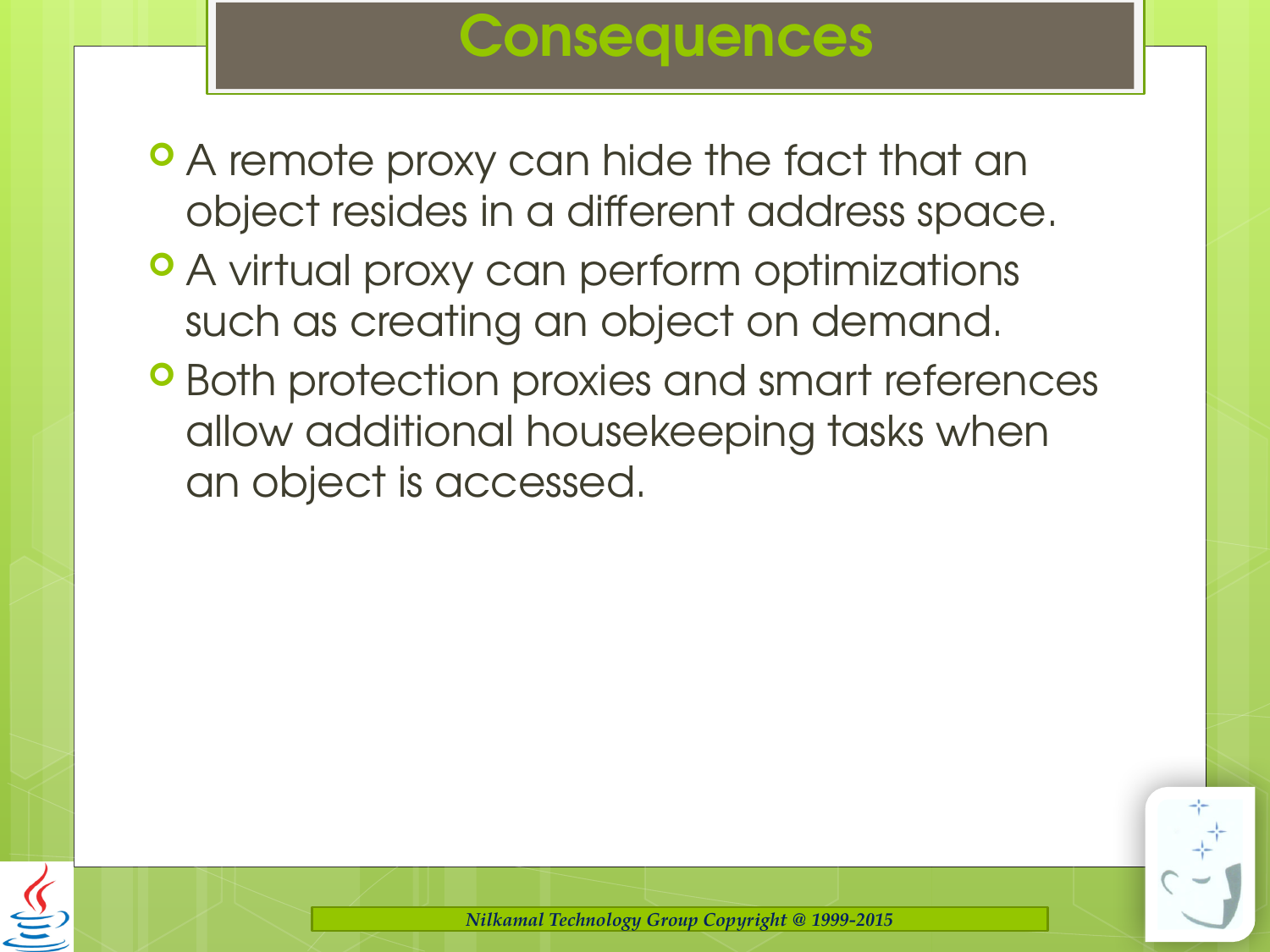

# Consequences
A remote proxy can hide the fact that an object resides in a different address space.
A virtual proxy can perform optimizations such as creating an object on demand.
Both protection proxies and smart references allow additional housekeeping tasks when an object is accessed.